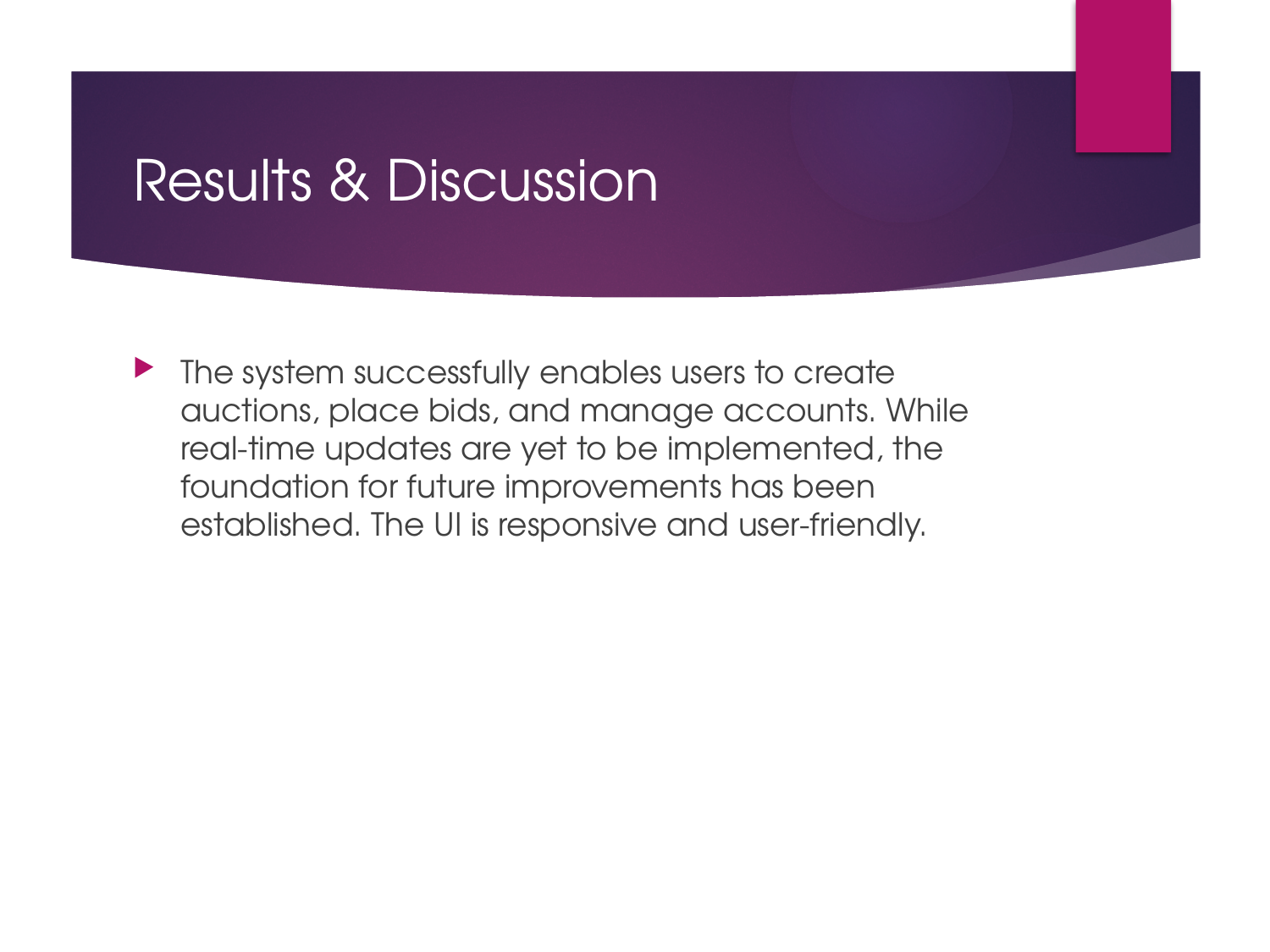

# Results & Discussion
The system successfully enables users to create auctions, place bids, and manage accounts. While real-time updates are yet to be implemented, the foundation for future improvements has been established. The UI is responsive and user-friendly.